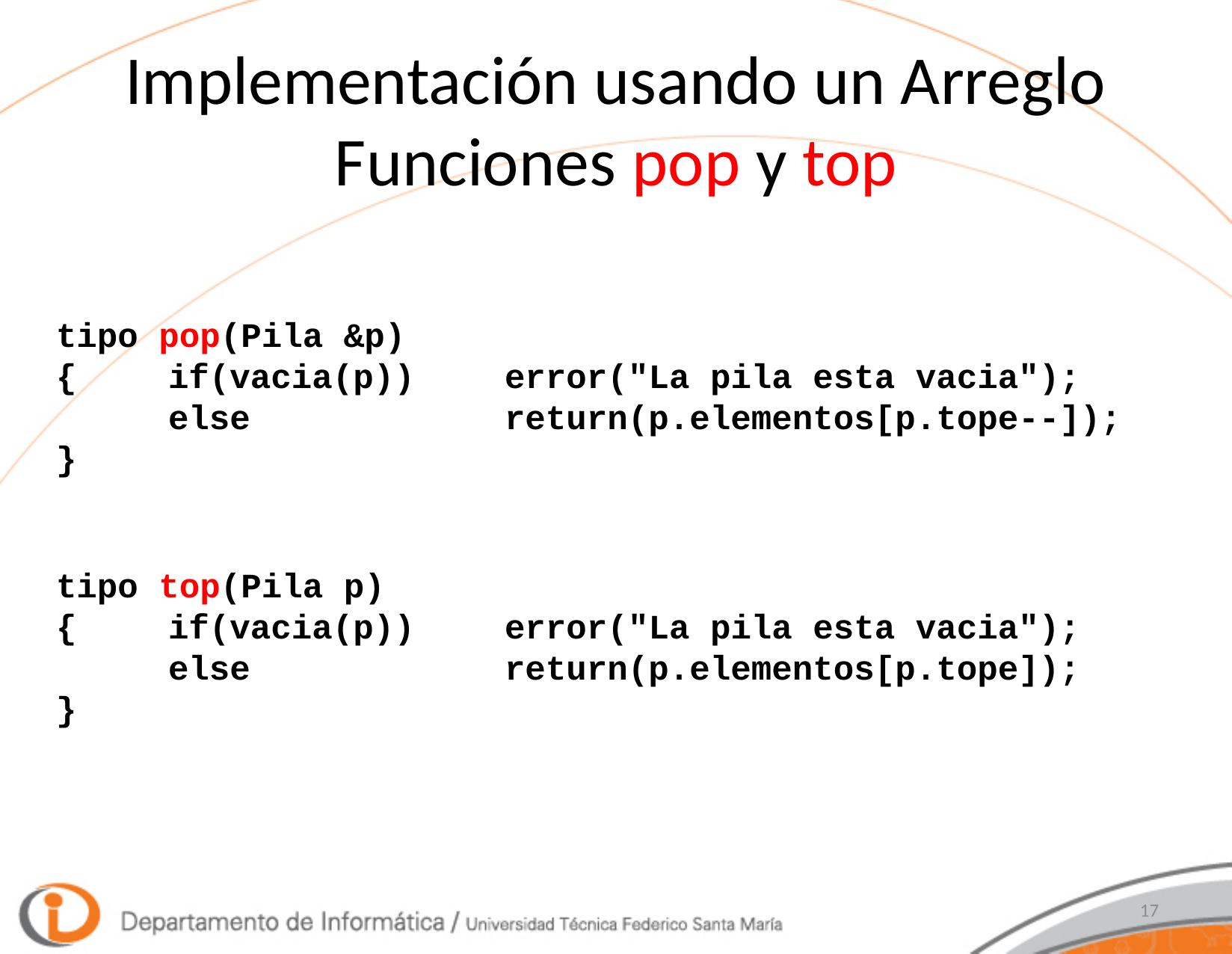

# Implementación usando un Arreglo Funciones pop y top
tipo pop(Pila &p)
{	if(vacia(p))	error("La pila esta vacia");
	else			return(p.elementos[p.tope--]);
}
tipo top(Pila p)
{	if(vacia(p))	error("La pila esta vacia");
	else			return(p.elementos[p.tope]);
}
17